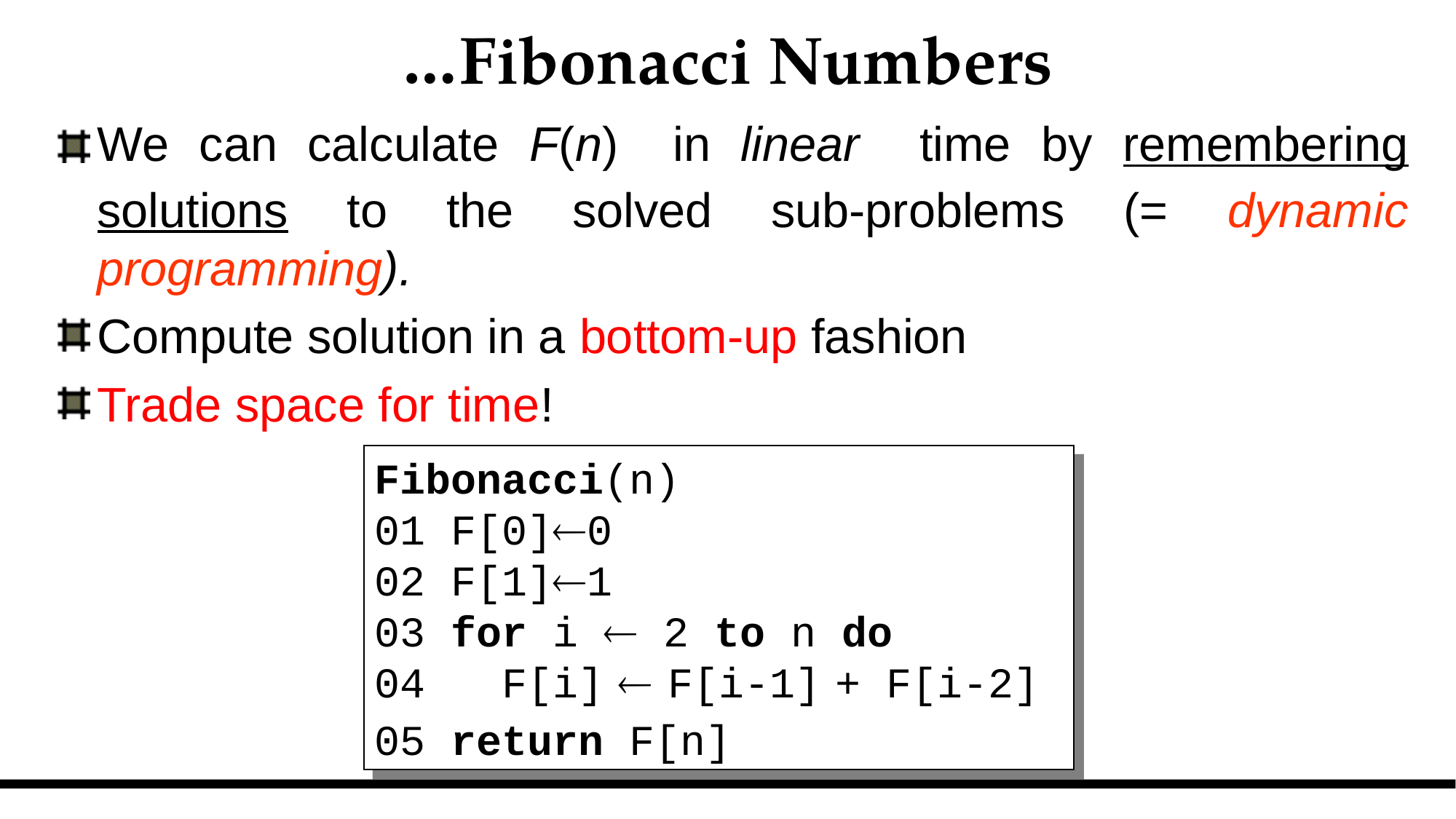

# …Fibonacci Numbers
We can calculate F(n)  in linear  time by remembering solutions to the solved sub-problems (= dynamic programming).
Compute solution in a bottom-up fashion
Trade space for time!
Fibonacci(n)
01 F[0]←0
02 F[1]←1
03 for i ← 2 to n do
04   F[i] ← F[i-1] + F[i-2]
05 return F[n]